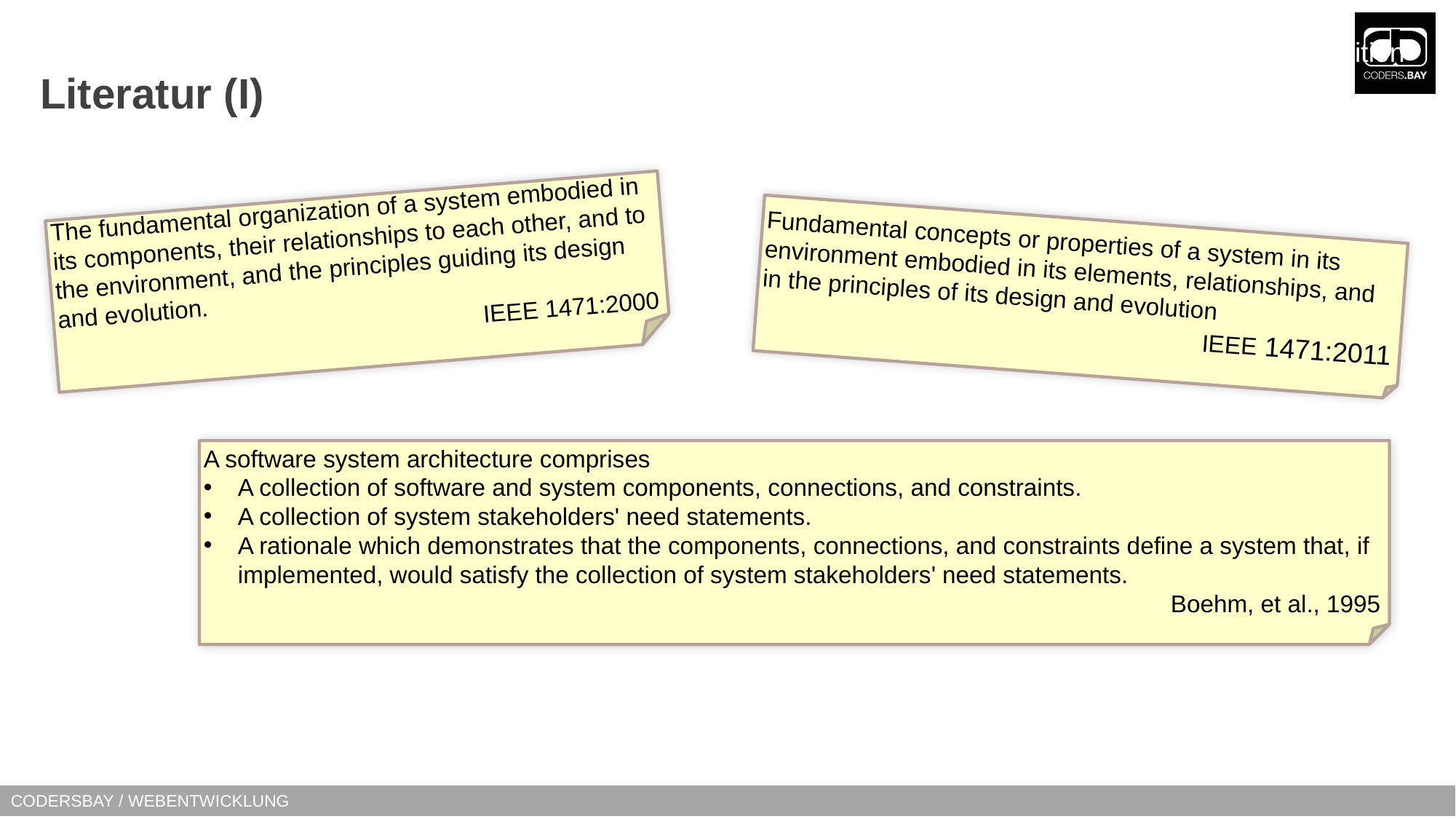

Definition
# Literatur (I)
The fundamental organization of a system embodied in its components, their relationships to each other, and to the environment, and the principles guiding its design and evolution.
IEEE 1471:2000
Fundamental concepts or properties of a system in its environment embodied in its elements, relationships, and in the principles of its design and evolution
IEEE 1471:2011
A software system architecture comprises
A collection of software and system components, connections, and constraints.
A collection of system stakeholders' need statements.
A rationale which demonstrates that the components, connections, and constraints define a system that, if implemented, would satisfy the collection of system stakeholders' need statements.
Boehm, et al., 1995